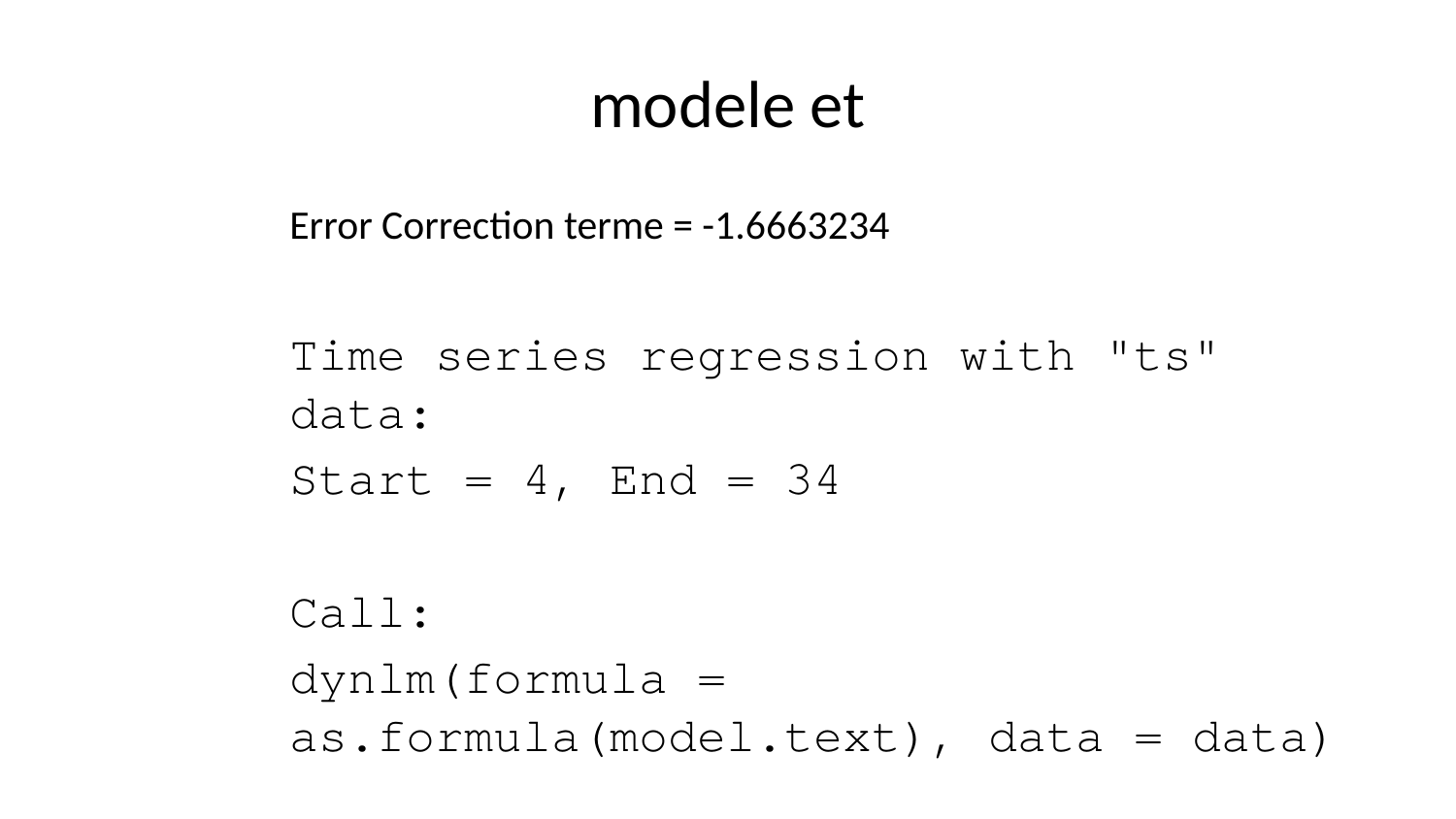

# modele et
Error Correction terme = -1.6663234

Time series regression with "ts" data:
Start = 4, End = 34

Call:
dynlm(formula = as.formula(model.text), data = data)

Residuals:
     Min       1Q   Median       3Q      Max
-0.31943 -0.09940 -0.00047  0.10247  0.26622

Coefficients:
                Estimate Std. Error t value Pr(>|t|)
(Intercept)    195.10919   36.07592   5.408 5.80e-05 ***
ec.1            -1.66632    0.30837  -5.404 5.85e-05 ***
dtaux.change.t  -1.35114    0.42542  -3.176  0.00587 **
dtaux.change.1   1.08878    0.39305   2.770  0.01366 *
dtaux.change.2   1.56376    0.50138   3.119  0.00661 **
dpib.t          11.98337    1.64483   7.285 1.83e-06 ***
dpib.1          -1.75655    1.60219  -1.096  0.28916
dpib.usa.t      -1.28438    2.44942  -0.524  0.60722
dpib.usa.1      11.02158    3.49640   3.152  0.00617 **
dpib.usa.2       9.17439    4.36844   2.100  0.05193 .
dpib.usa.3      -7.47450    3.42940  -2.180  0.04458 *
dipc.t           3.57419    1.07788   3.316  0.00437 **
dipc.1          -3.37714    1.03459  -3.264  0.00487 **
dexportation.1   0.36064    0.19822   1.819  0.08762 .
dexportation.2   0.08489    0.12169   0.698  0.49545
---
Signif. codes:  0 '***' 0.001 '**' 0.01 '*' 0.05 '.' 0.1 ' ' 1

Residual standard error: 0.1977 on 16 degrees of freedom
Multiple R-squared:  0.8458,    Adjusted R-squared:  0.7109
F-statistic: 6.269 on 14 and 16 DF,  p-value: 0.0003983